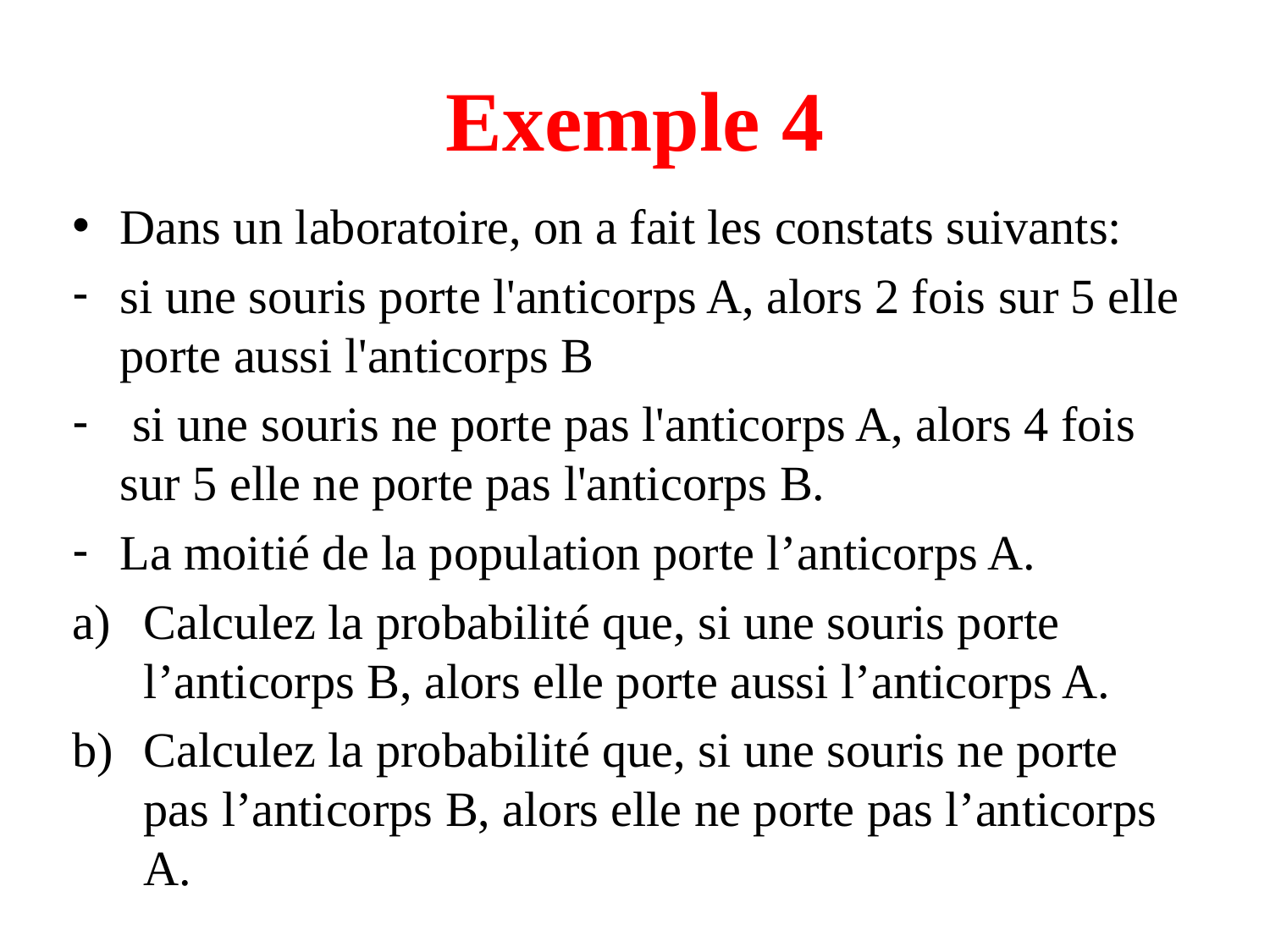

# Exemple 4
Dans un laboratoire, on a fait les constats suivants:
si une souris porte l'anticorps A, alors 2 fois sur 5 elle porte aussi l'anticorps B
 si une souris ne porte pas l'anticorps A, alors 4 fois sur 5 elle ne porte pas l'anticorps B.
La moitié de la population porte l’anticorps A.
Calculez la probabilité que, si une souris porte l’anticorps B, alors elle porte aussi l’anticorps A.
Calculez la probabilité que, si une souris ne porte pas l’anticorps B, alors elle ne porte pas l’anticorps A.